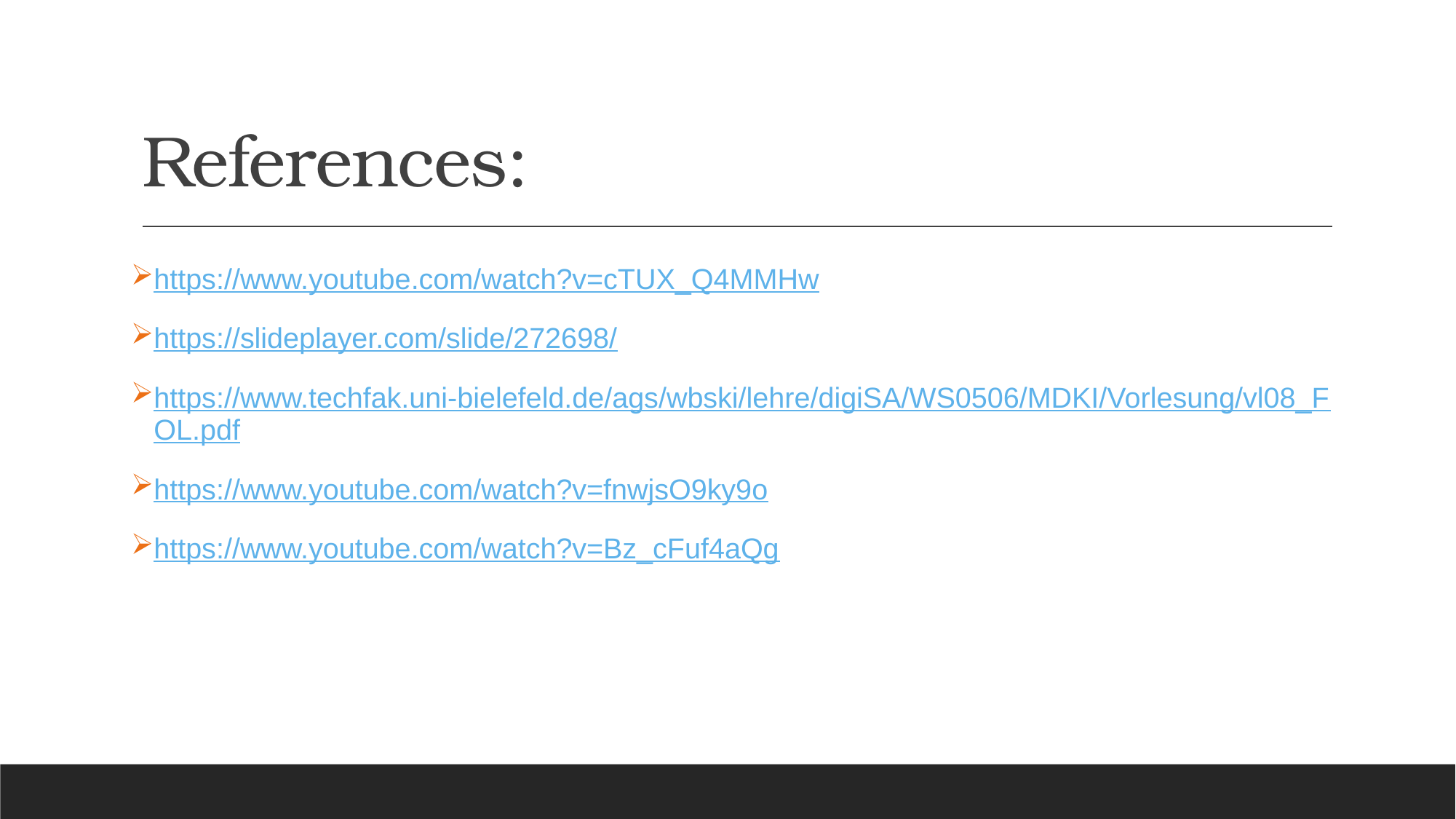

# References:
https://www.youtube.com/watch?v=cTUX_Q4MMHw
https://slideplayer.com/slide/272698/
https://www.techfak.uni-bielefeld.de/ags/wbski/lehre/digiSA/WS0506/MDKI/Vorlesung/vl08_FOL.pdf
https://www.youtube.com/watch?v=fnwjsO9ky9o
https://www.youtube.com/watch?v=Bz_cFuf4aQg